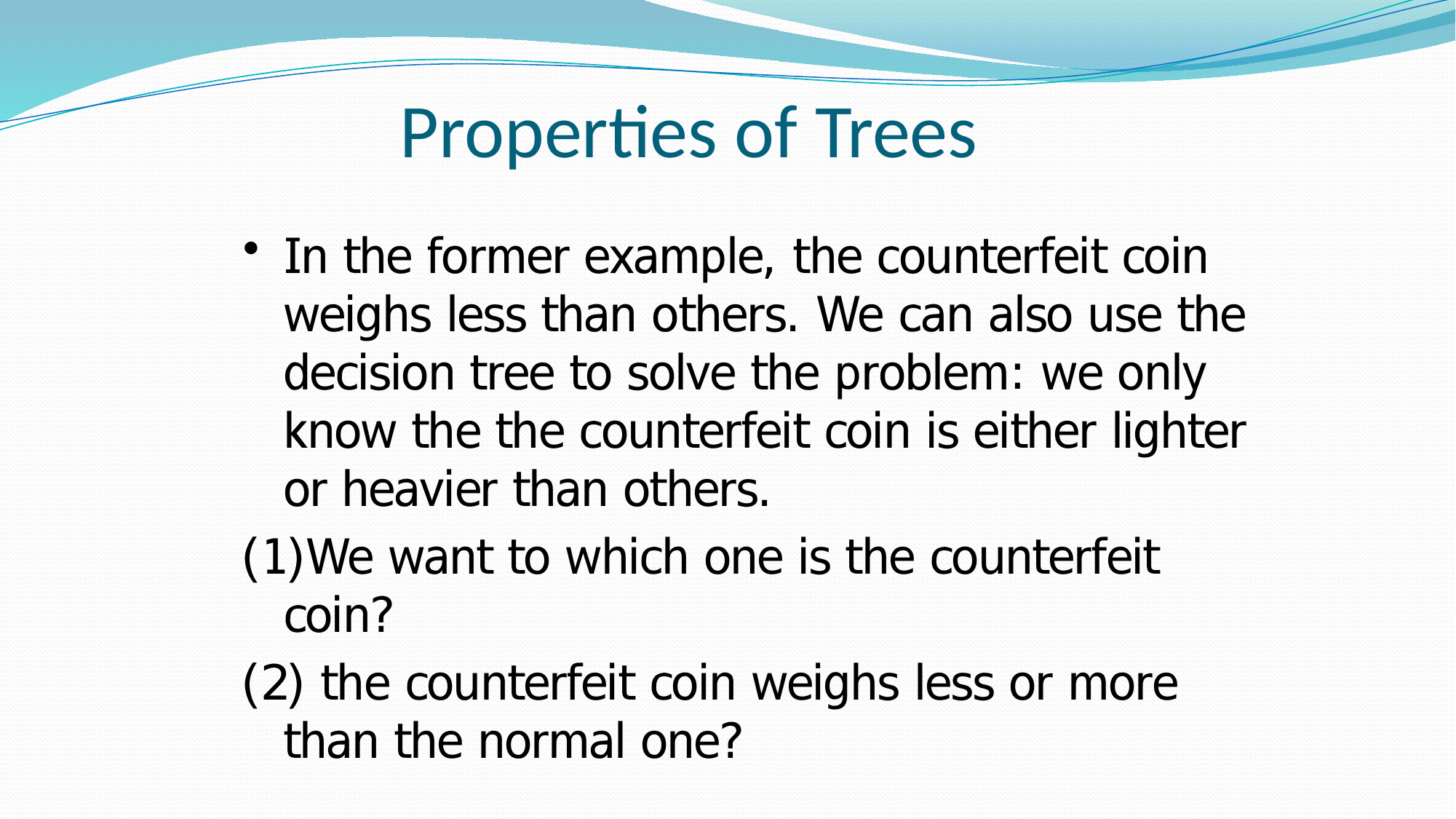

# Properties of Trees
In the former example, the counterfeit coin weighs less than others. We can also use the decision tree to solve the problem: we only know the the counterfeit coin is either lighter or heavier than others.
(1)We want to which one is the counterfeit coin?
(2) the counterfeit coin weighs less or more than the normal one?